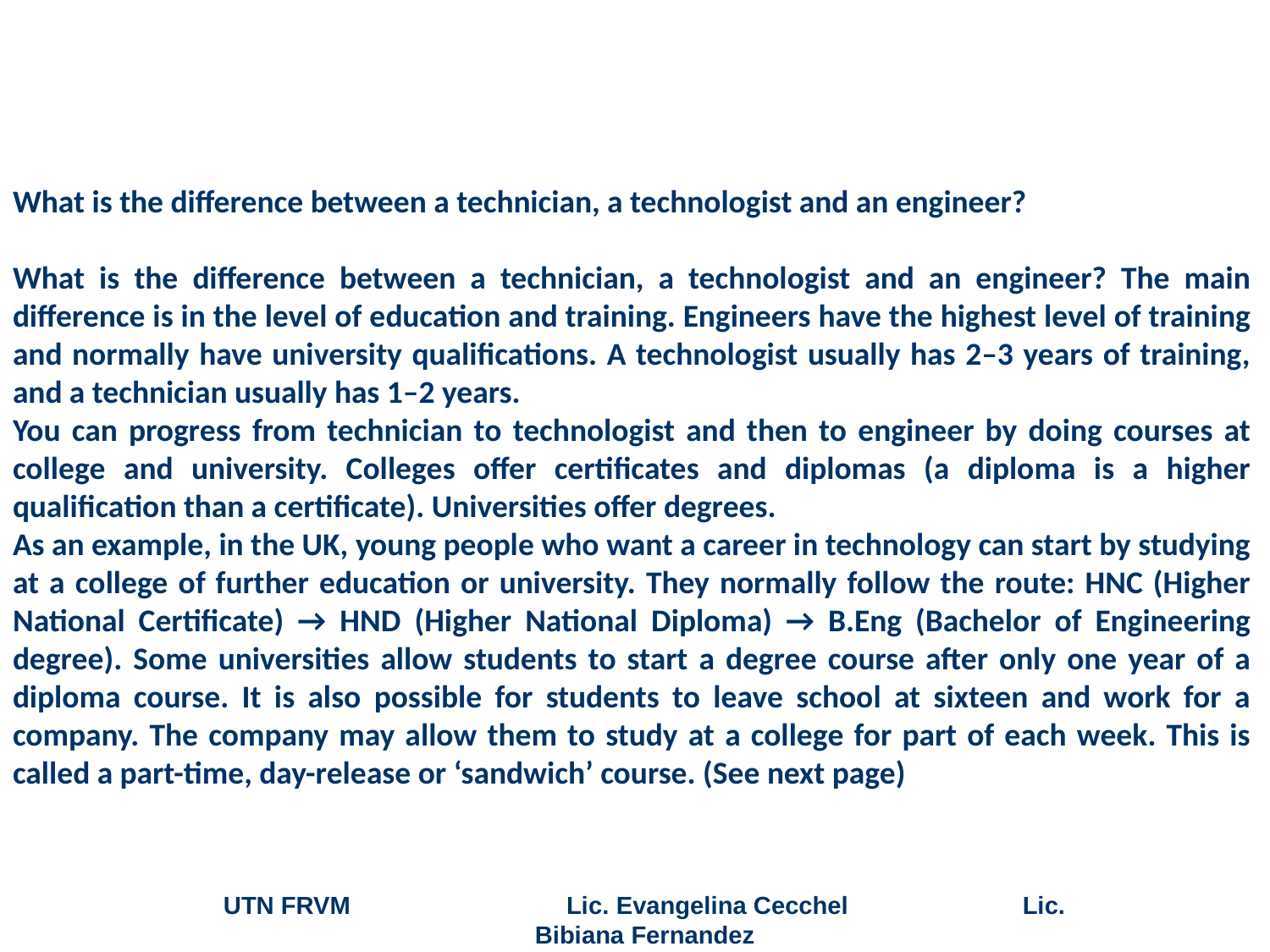

What is the difference between a technician, a technologist and an engineer?

What is the difference between a technician, a technologist and an engineer? The main difference is in the level of education and training. Engineers have the highest level of training and normally have university qualifications. A technologist usually has 2–3 years of training, and a technician usually has 1–2 years.
You can progress from technician to technologist and then to engineer by doing courses at college and university. Colleges offer certificates and diplomas (a diploma is a higher qualification than a certificate). Universities offer degrees.
As an example, in the UK, young people who want a career in technology can start by studying at a college of further education or university. They normally follow the route: HNC (Higher National Certificate) → HND (Higher National Diploma) → B.Eng (Bachelor of Engineering degree). Some universities allow students to start a degree course after only one year of a diploma course. It is also possible for students to leave school at sixteen and work for a company. The company may allow them to study at a college for part of each week. This is called a part-time, day-release or ‘sandwich’ course. (See next page)
UTN FRVM                               Lic. Evangelina Cecchel                         Lic. Bibiana Fernandez